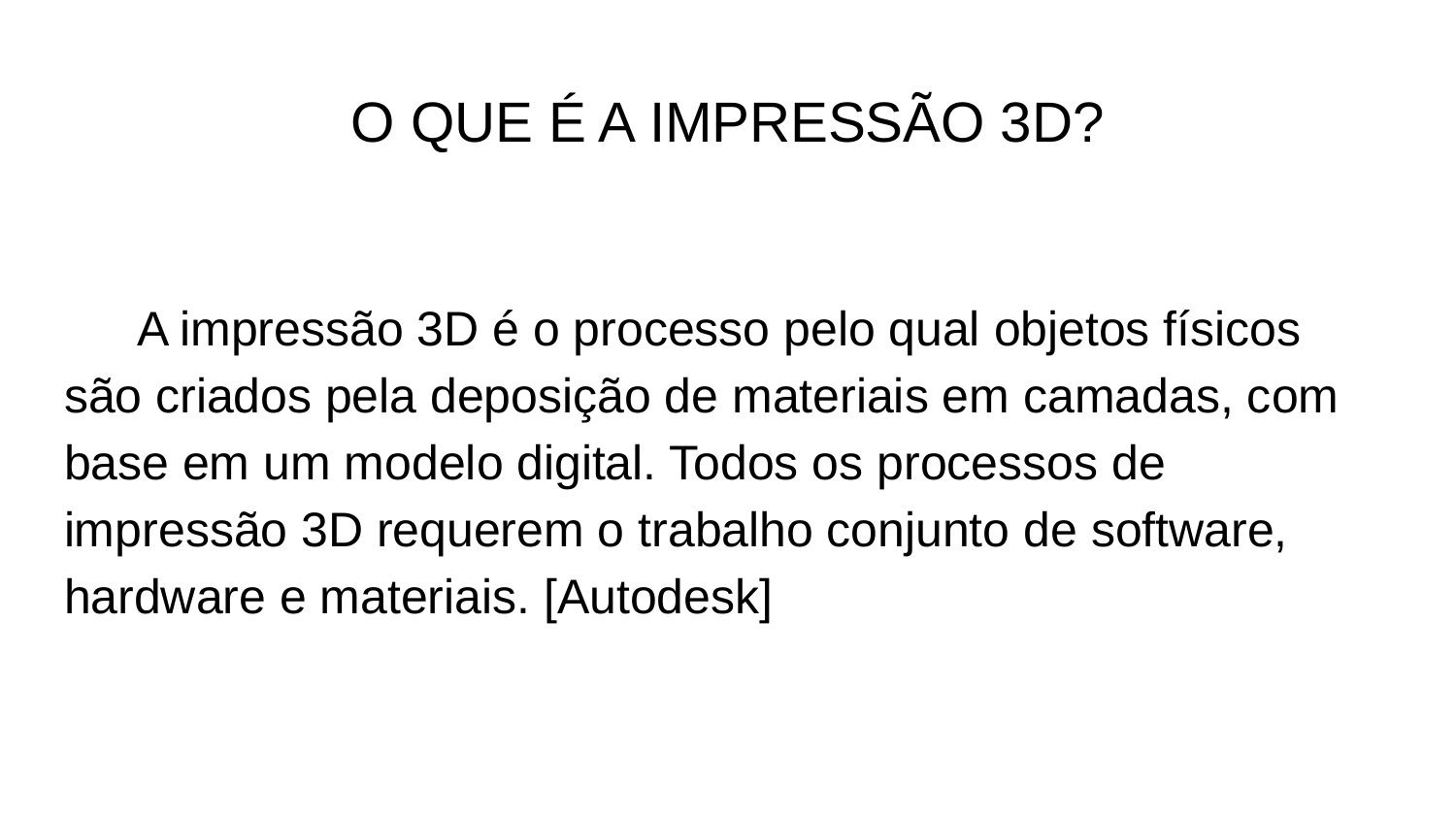

# O QUE É A IMPRESSÃO 3D?

A impressão 3D é o processo pelo qual objetos físicos são criados pela deposição de materiais em camadas, com base em um modelo digital. Todos os processos de impressão 3D requerem o trabalho conjunto de software, hardware e materiais. [Autodesk]